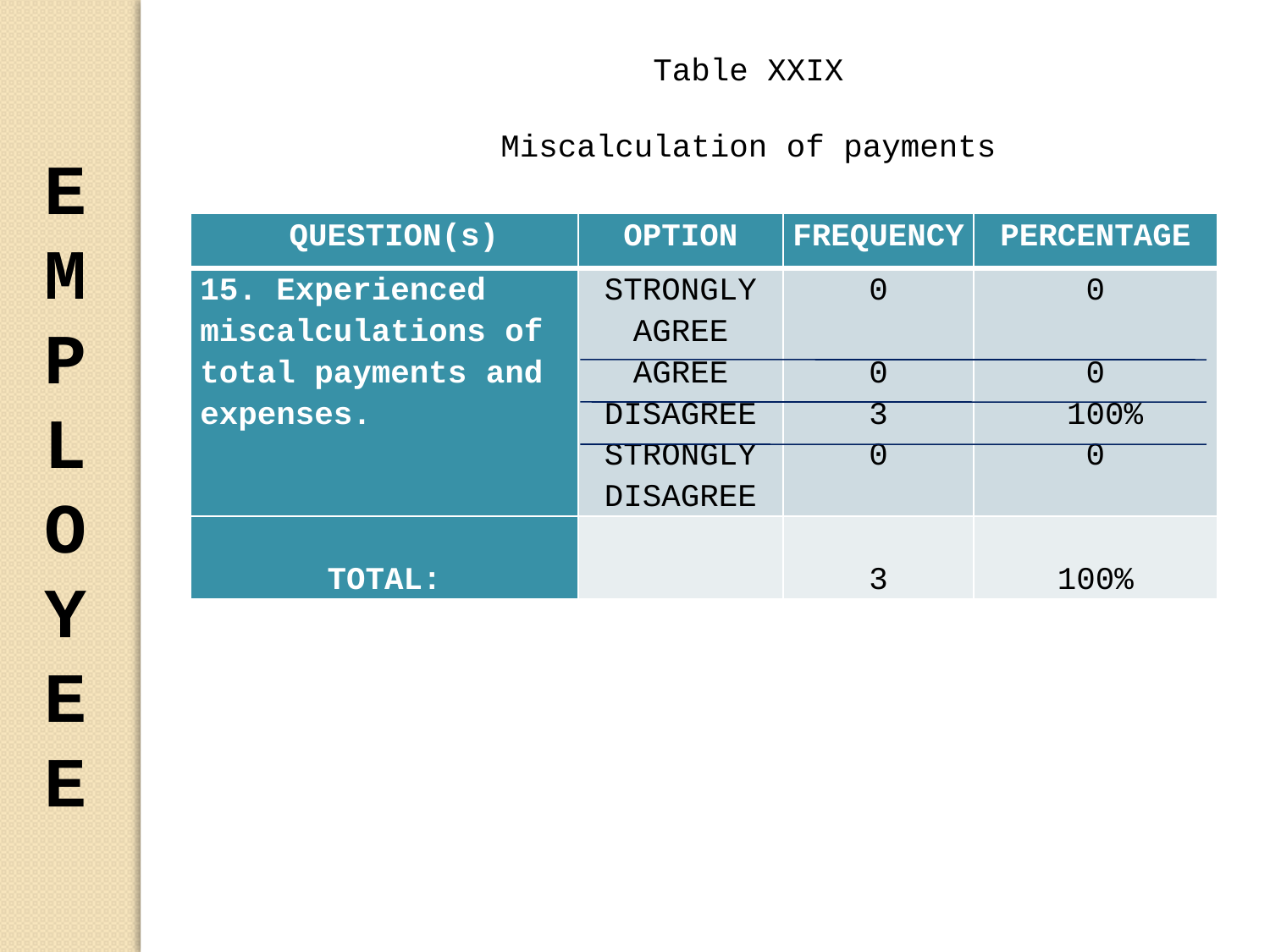

Table XXIX

Miscalculation of payments
EMPLOYEE
| QUESTION(s) | OPTION | FREQUENCY | PERCENTAGE |
| --- | --- | --- | --- |
| 15. Experienced miscalculations of total payments and expenses. | STRONGLY AGREE AGREE DISAGREE STRONGLY DISAGREE | 0   0  3  0 | 0   0  100%  0 |
| TOTAL: |  | 3 | 100% |